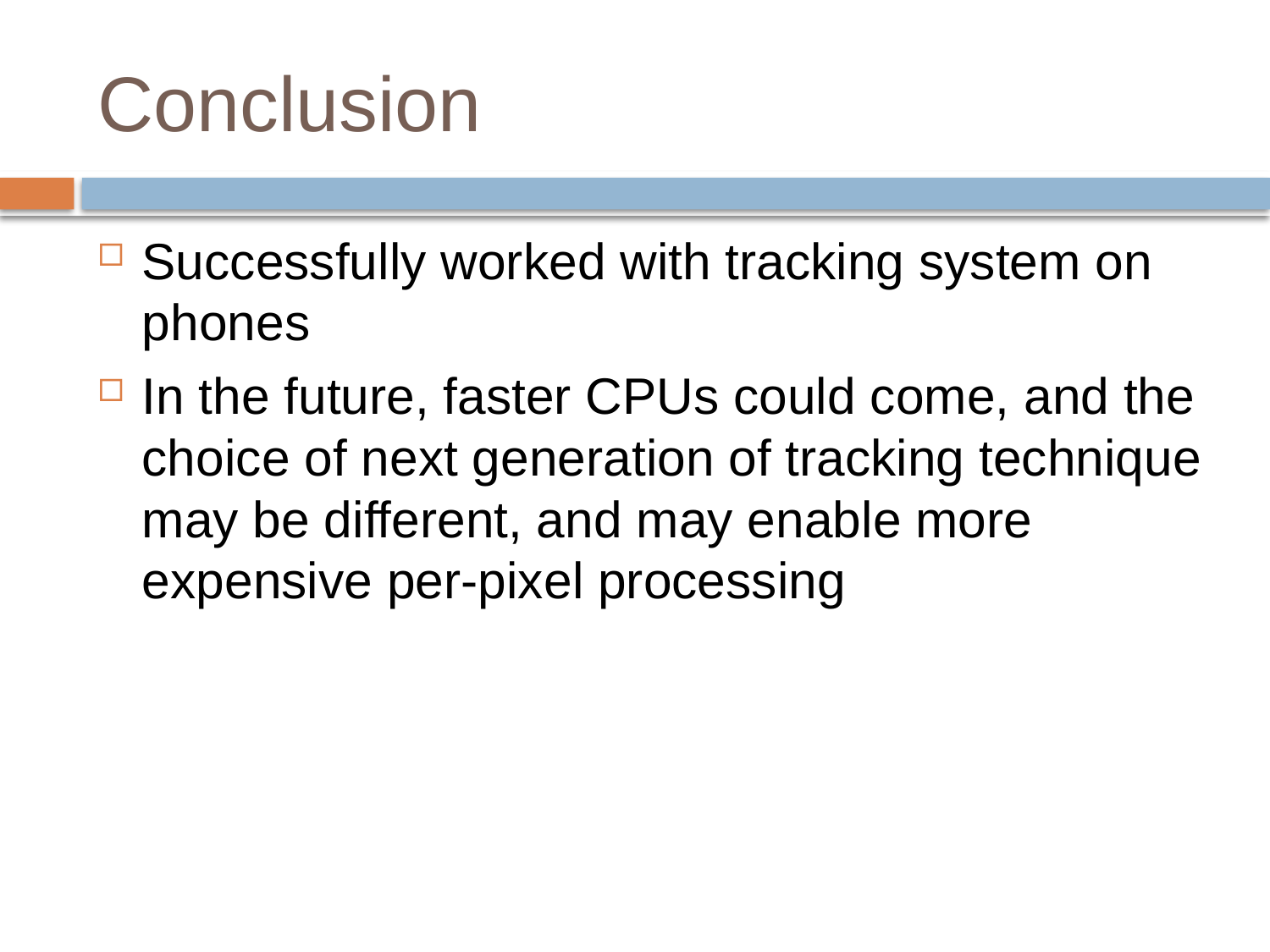

# Conclusion
Successfully worked with tracking system on phones
In the future, faster CPUs could come, and the choice of next generation of tracking technique may be different, and may enable more expensive per-pixel processing